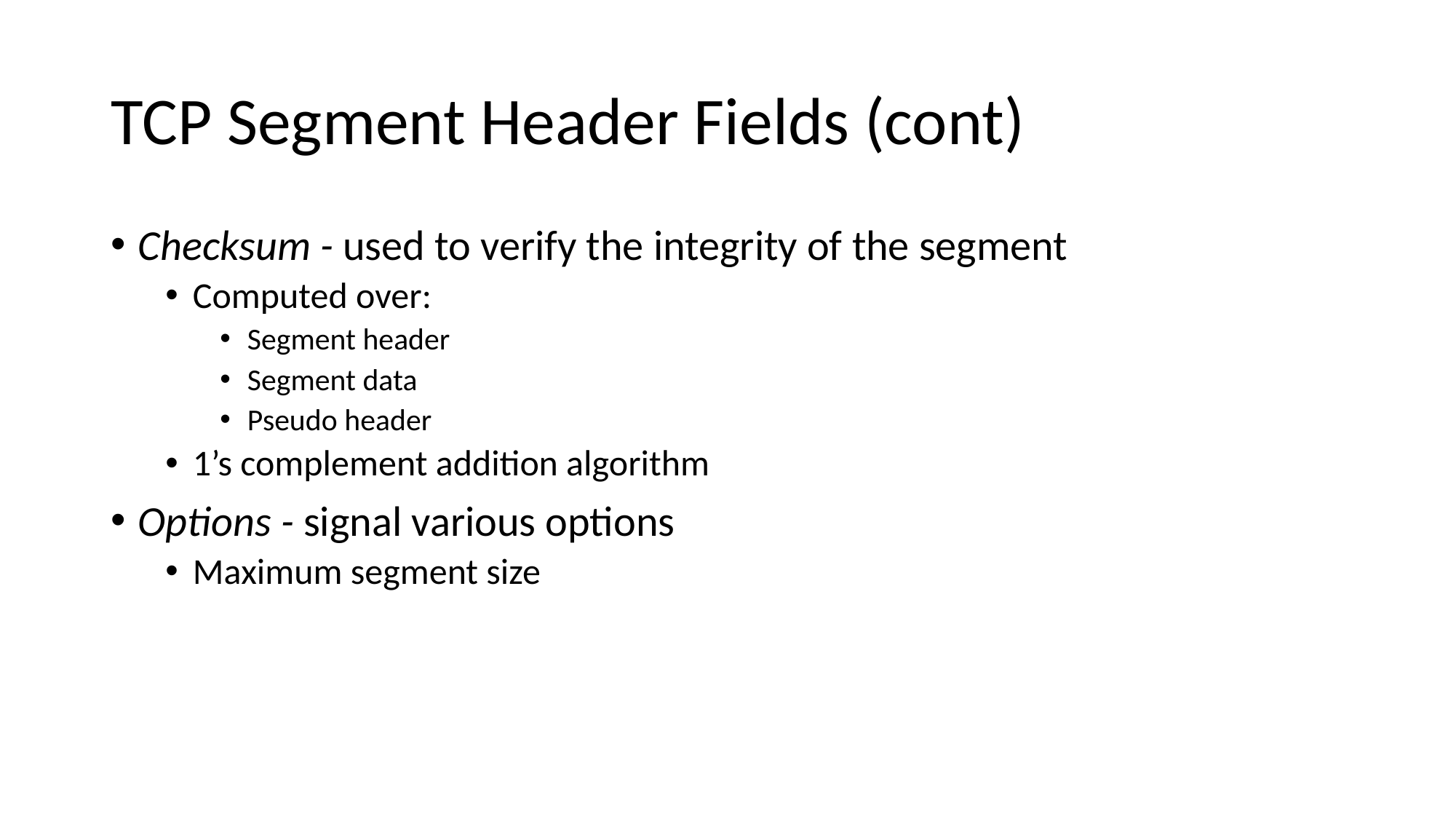

# TCP Segment Header Fields (cont)
Checksum - used to verify the integrity of the segment
Computed over:
Segment header
Segment data
Pseudo header
1’s complement addition algorithm
Options - signal various options
Maximum segment size